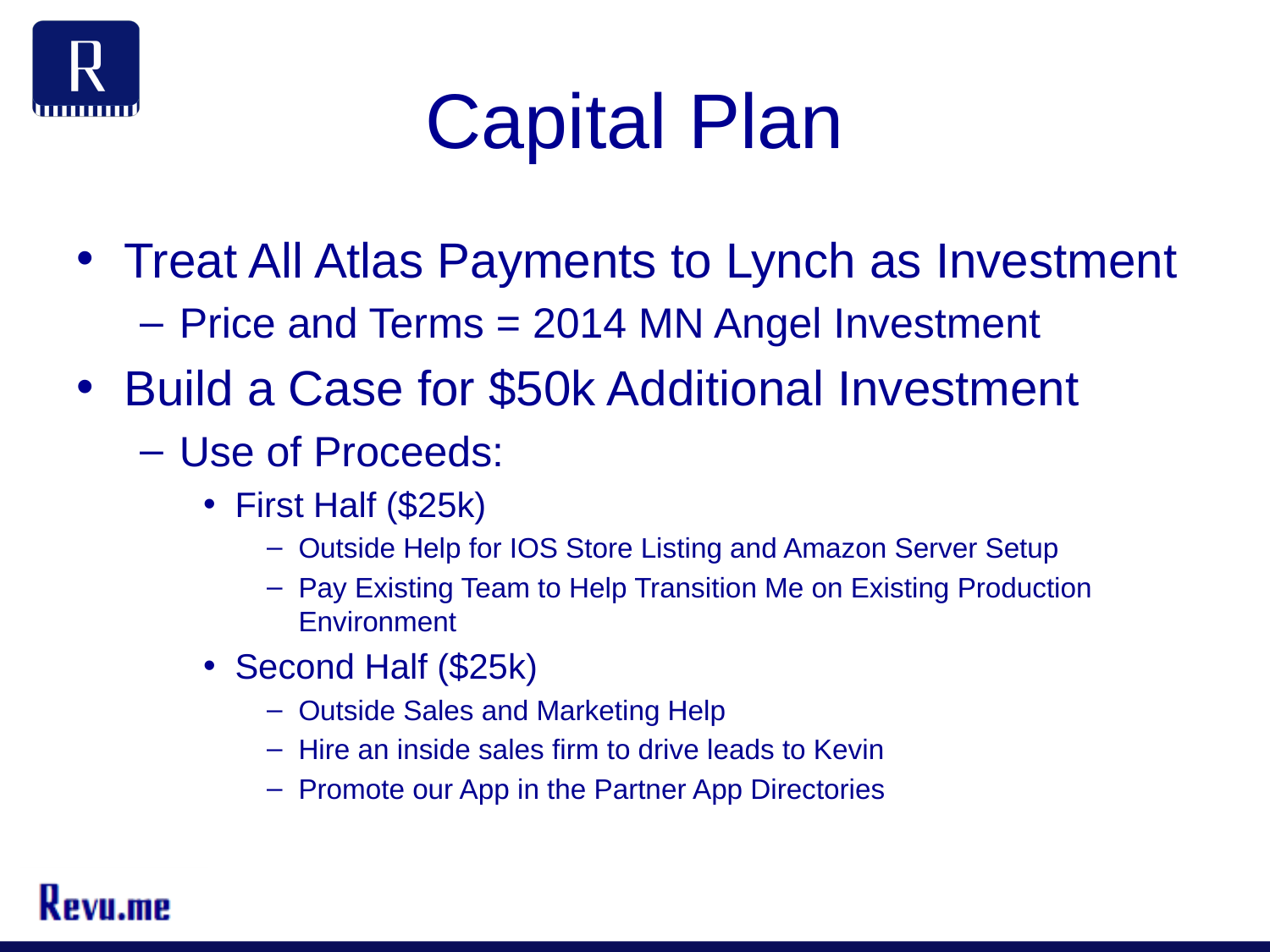

# Capital Plan
Treat All Atlas Payments to Lynch as Investment
Price and Terms = 2014 MN Angel Investment
Build a Case for $50k Additional Investment
Use of Proceeds:
First Half ($25k)
Outside Help for IOS Store Listing and Amazon Server Setup
Pay Existing Team to Help Transition Me on Existing Production Environment
Second Half ($25k)
Outside Sales and Marketing Help
Hire an inside sales firm to drive leads to Kevin
Promote our App in the Partner App Directories